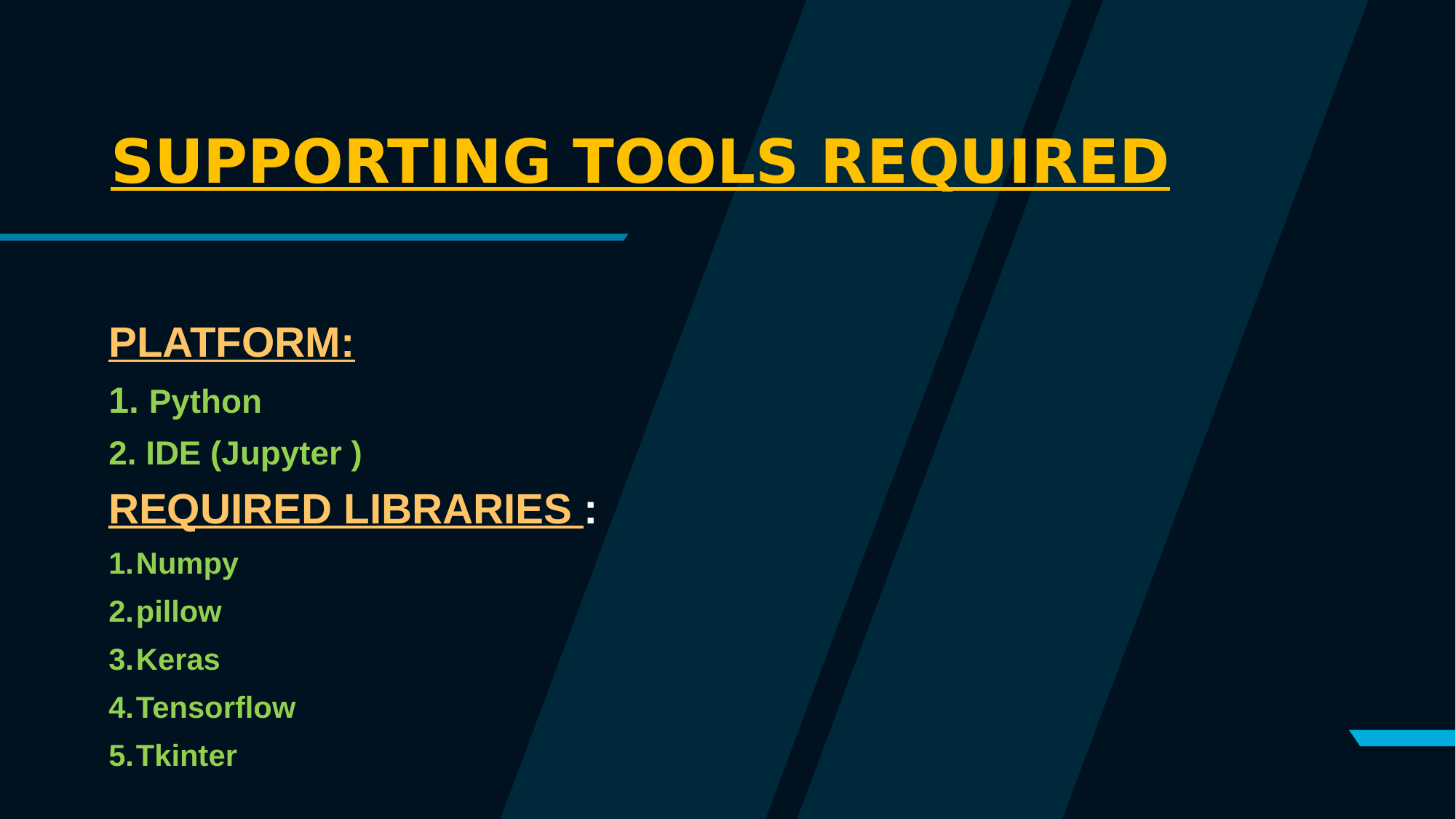

# SUPPORTING TOOLS REQUIRED
PLATFORM:
1. Python
2. IDE (Jupyter )
REQUIRED LIBRARIES :
Numpy
pillow
Keras
Tensorflow
Tkinter